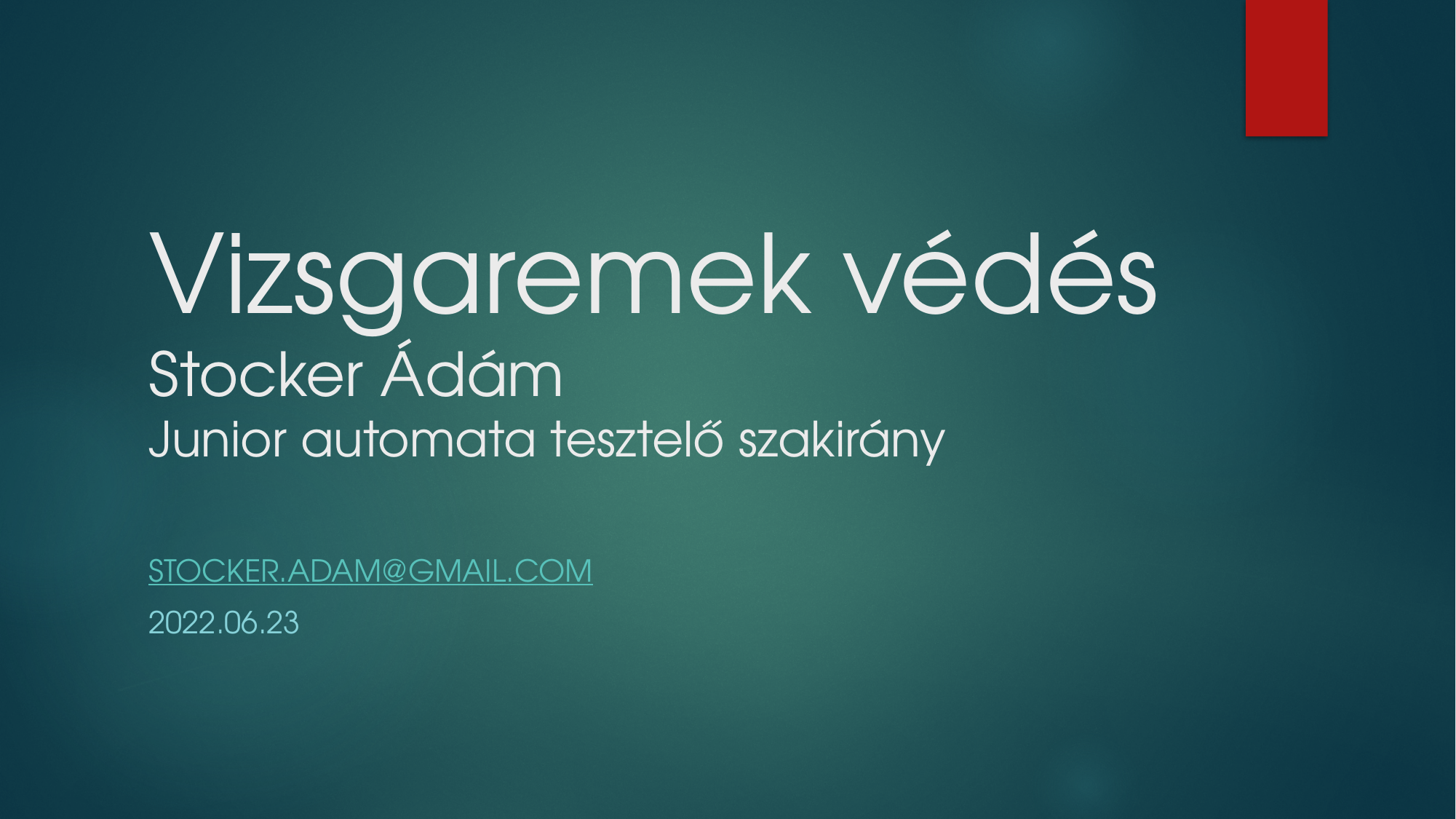

# Vizsgaremek védés Stocker Ádám Junior automata tesztelő szakirány
STOCKER.ADAM@GMAIL.COM
2022.06.23